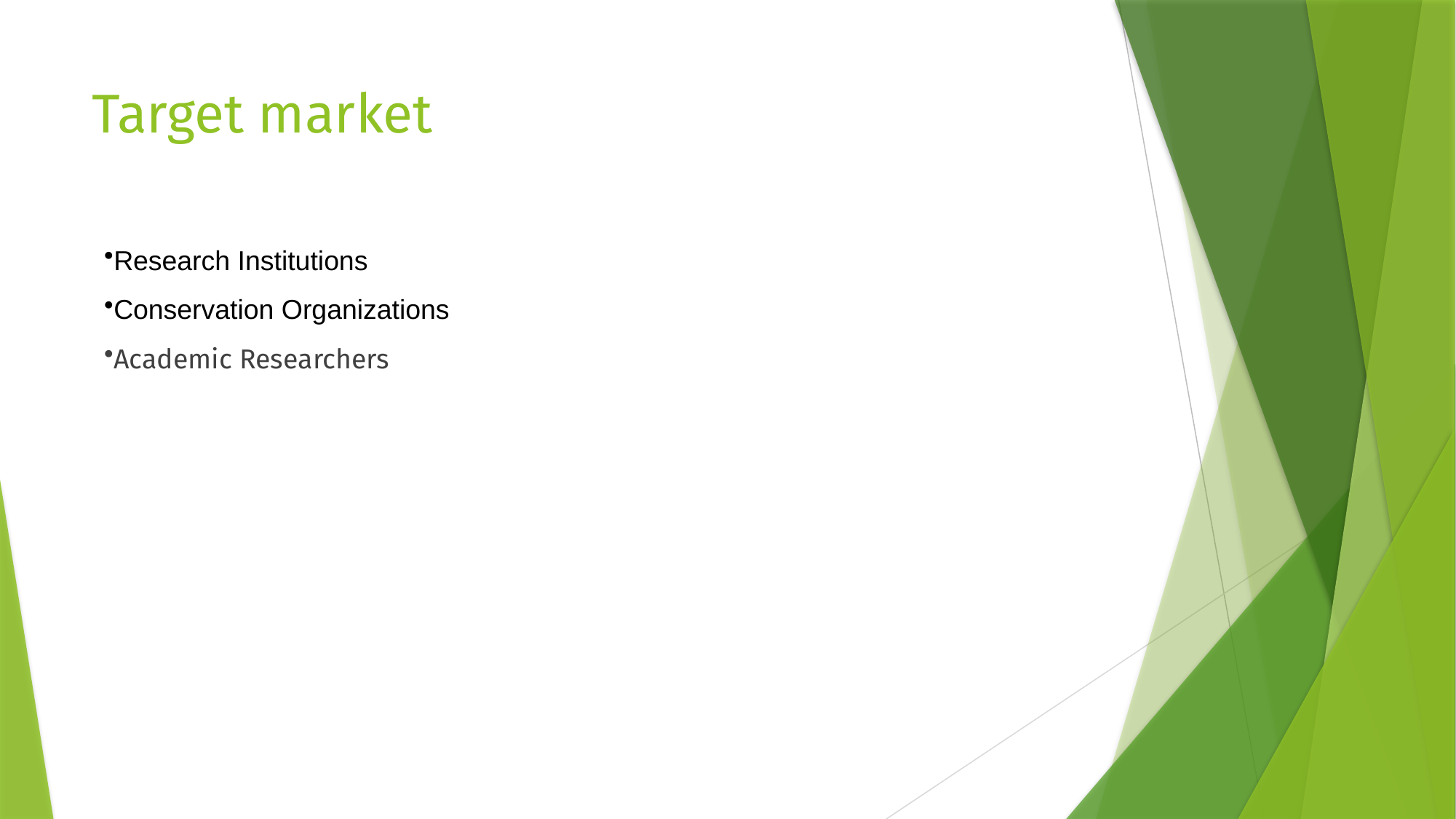

# Target market

Research Institutions
Conservation Organizations
Academic Researchers